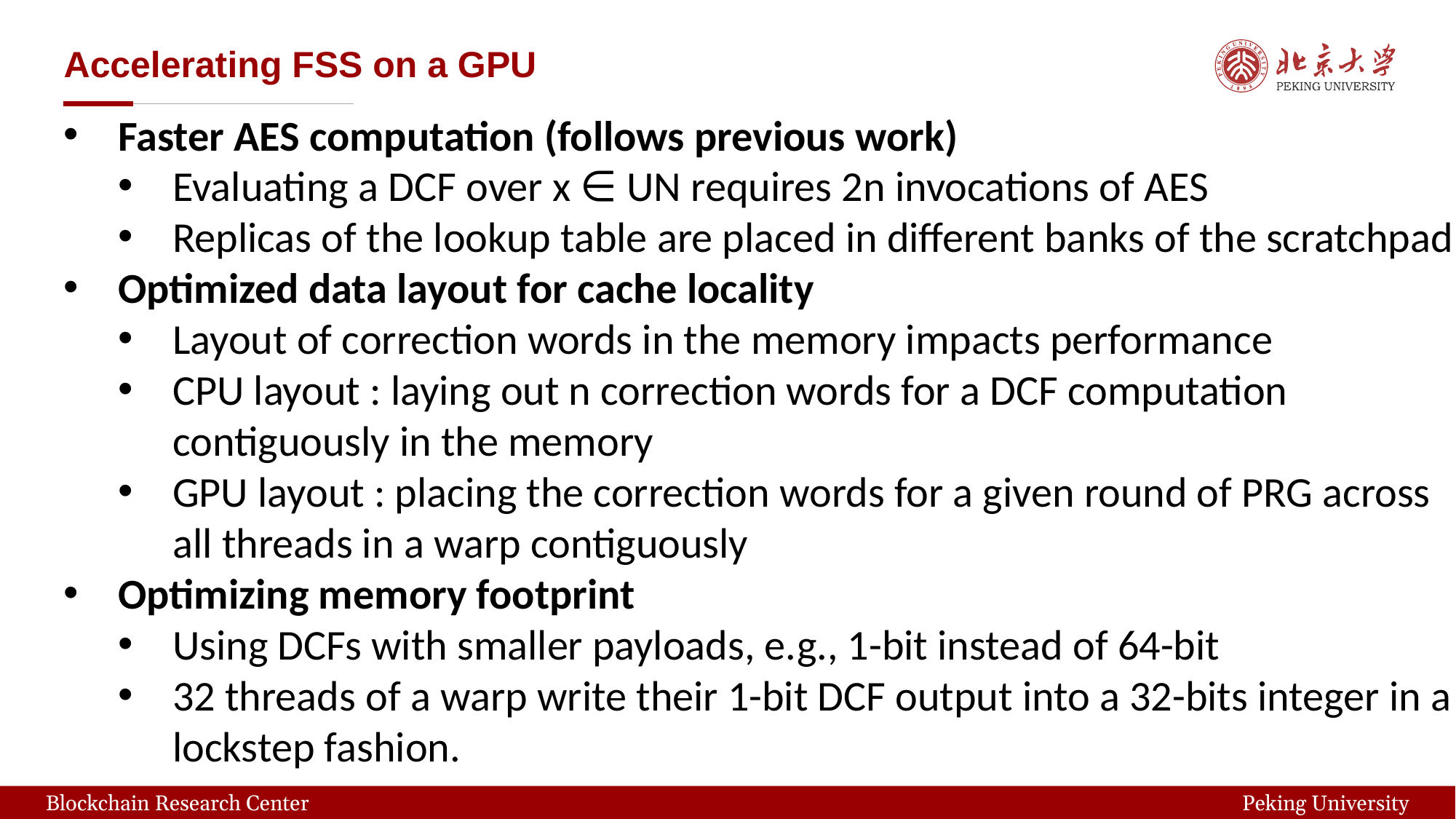

# Accelerating FSS on a GPU
Faster AES computation (follows previous work)
Evaluating a DCF over x ∈ UN requires 2n invocations of AES
Replicas of the lookup table are placed in different banks of the scratchpad
Optimized data layout for cache locality
Layout of correction words in the memory impacts performance
CPU layout : laying out n correction words for a DCF computation contiguously in the memory
GPU layout : placing the correction words for a given round of PRG across all threads in a warp contiguously
Optimizing memory footprint
Using DCFs with smaller payloads, e.g., 1-bit instead of 64-bit
32 threads of a warp write their 1-bit DCF output into a 32-bits integer in a lockstep fashion.